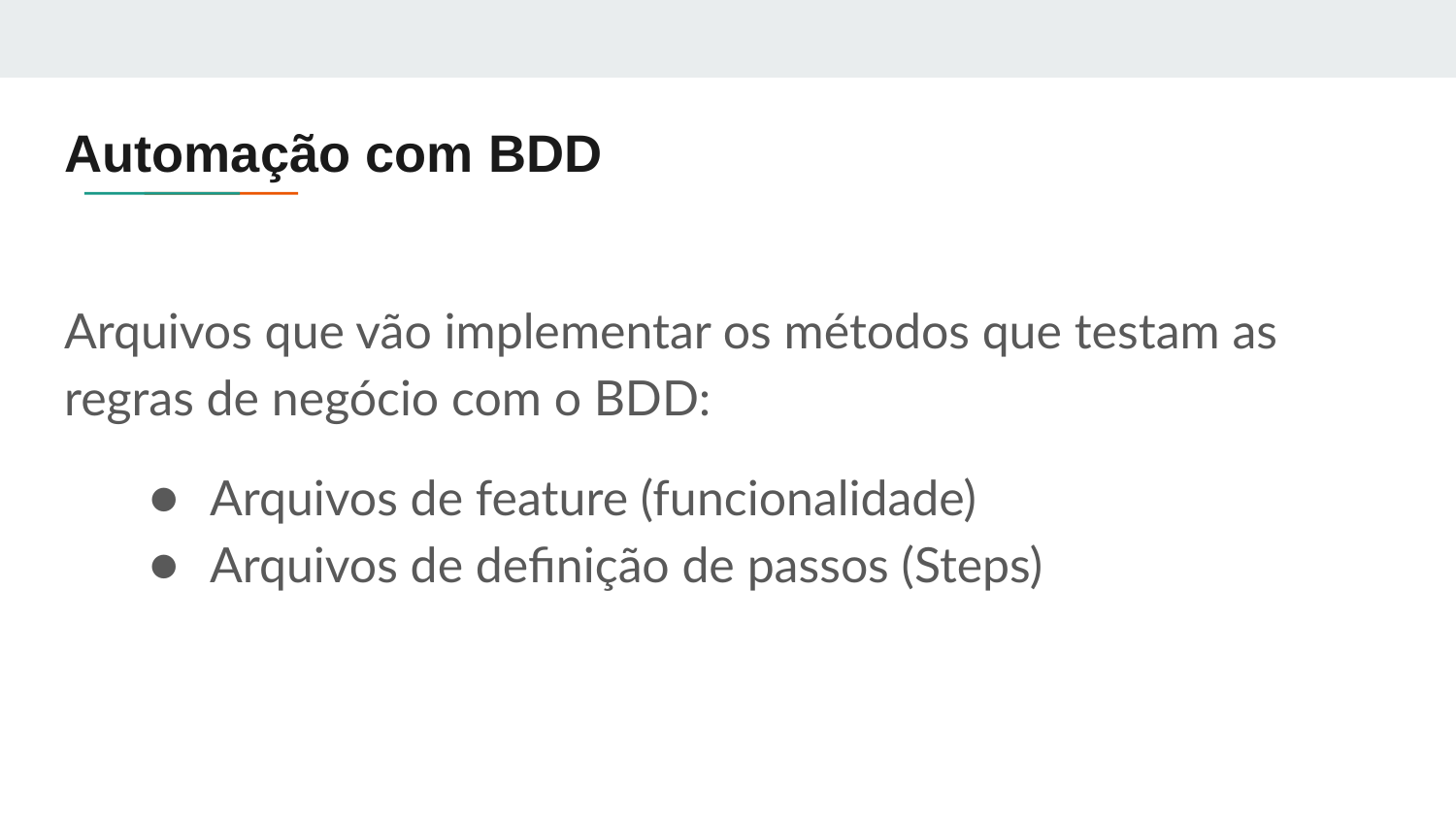

# Automação com BDD
Arquivos que vão implementar os métodos que testam as regras de negócio com o BDD:
Arquivos de feature (funcionalidade)
Arquivos de definição de passos (Steps)